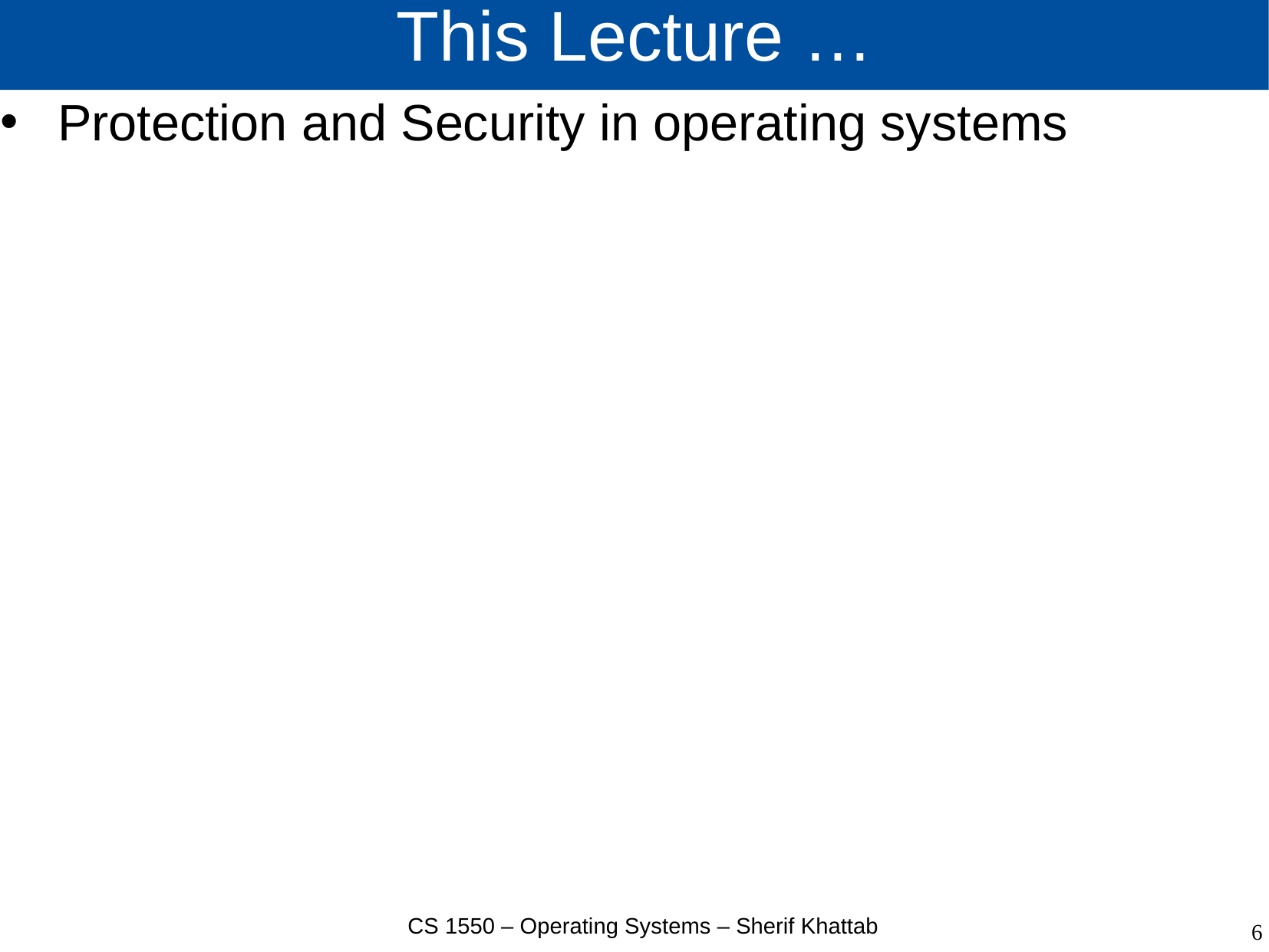

# This Lecture …
Protection and Security in operating systems

CS 1550 – Operating Systems – Sherif Khattab
6